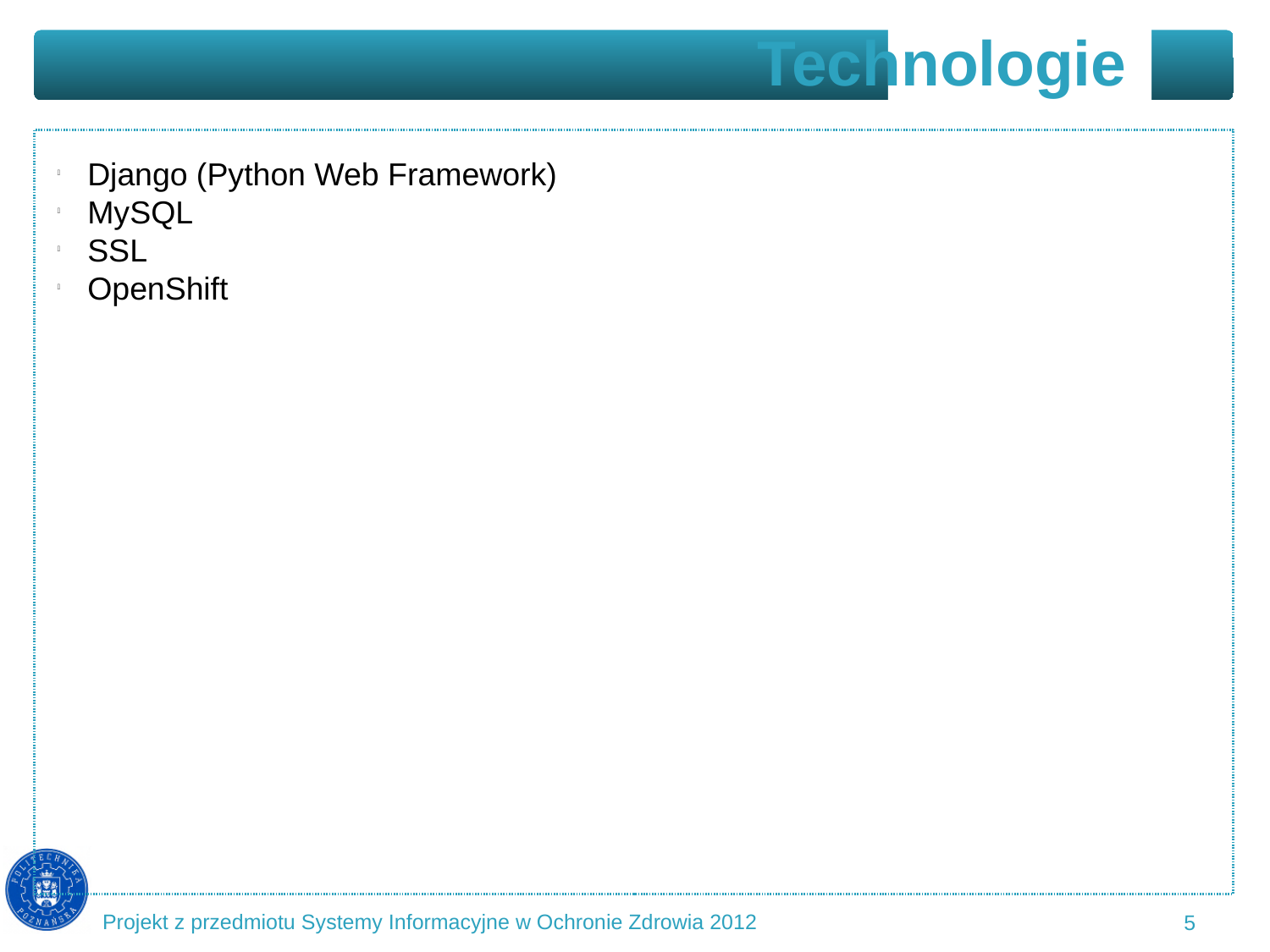

Django (Python Web Framework)
MySQL
SSL
OpenShift
5
Projekt z przedmiotu Systemy Informacyjne w Ochronie Zdrowia 2012